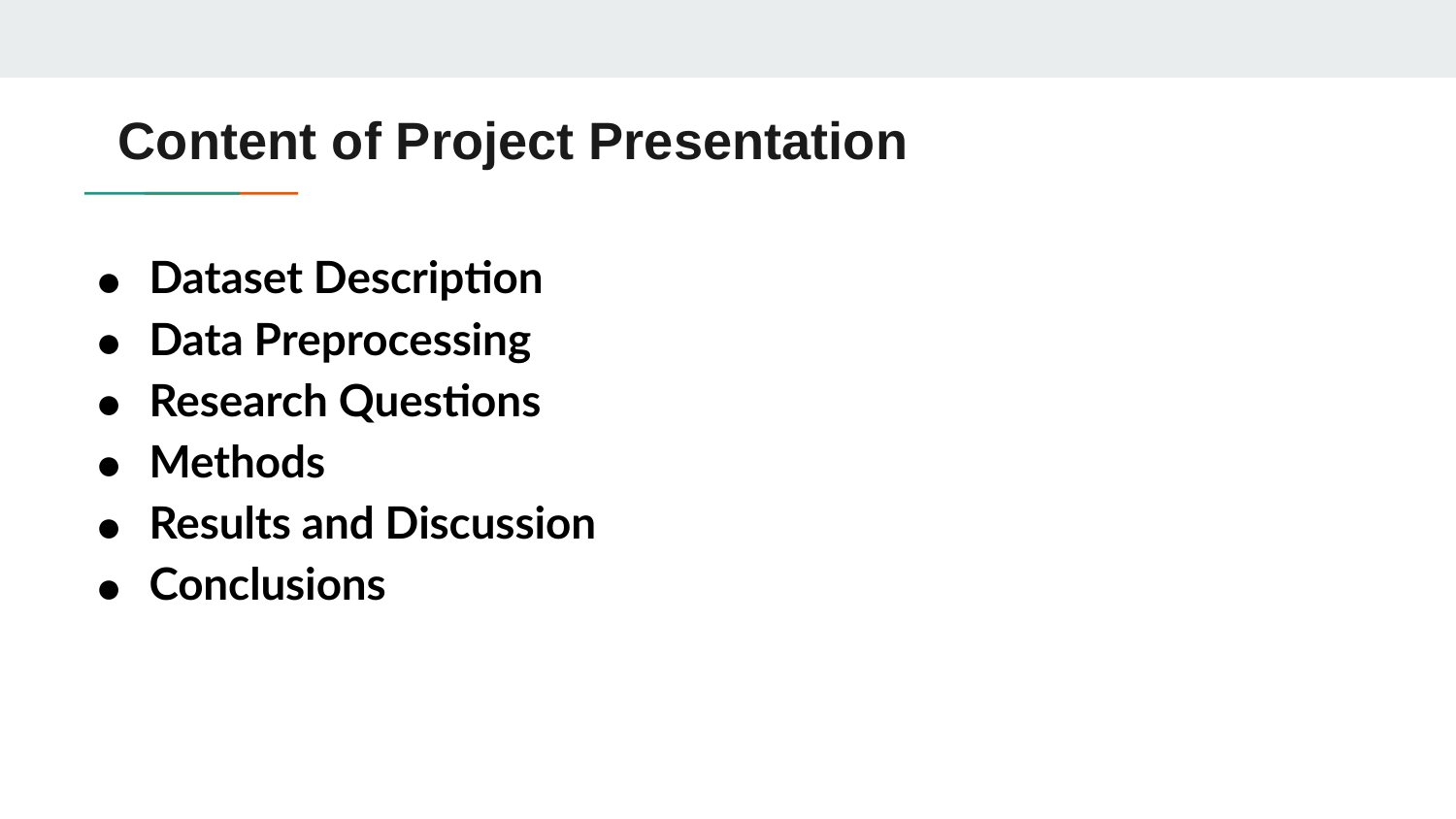

# Content of Project Presentation
Dataset Description
Data Preprocessing
Research Questions
Methods
Results and Discussion
Conclusions